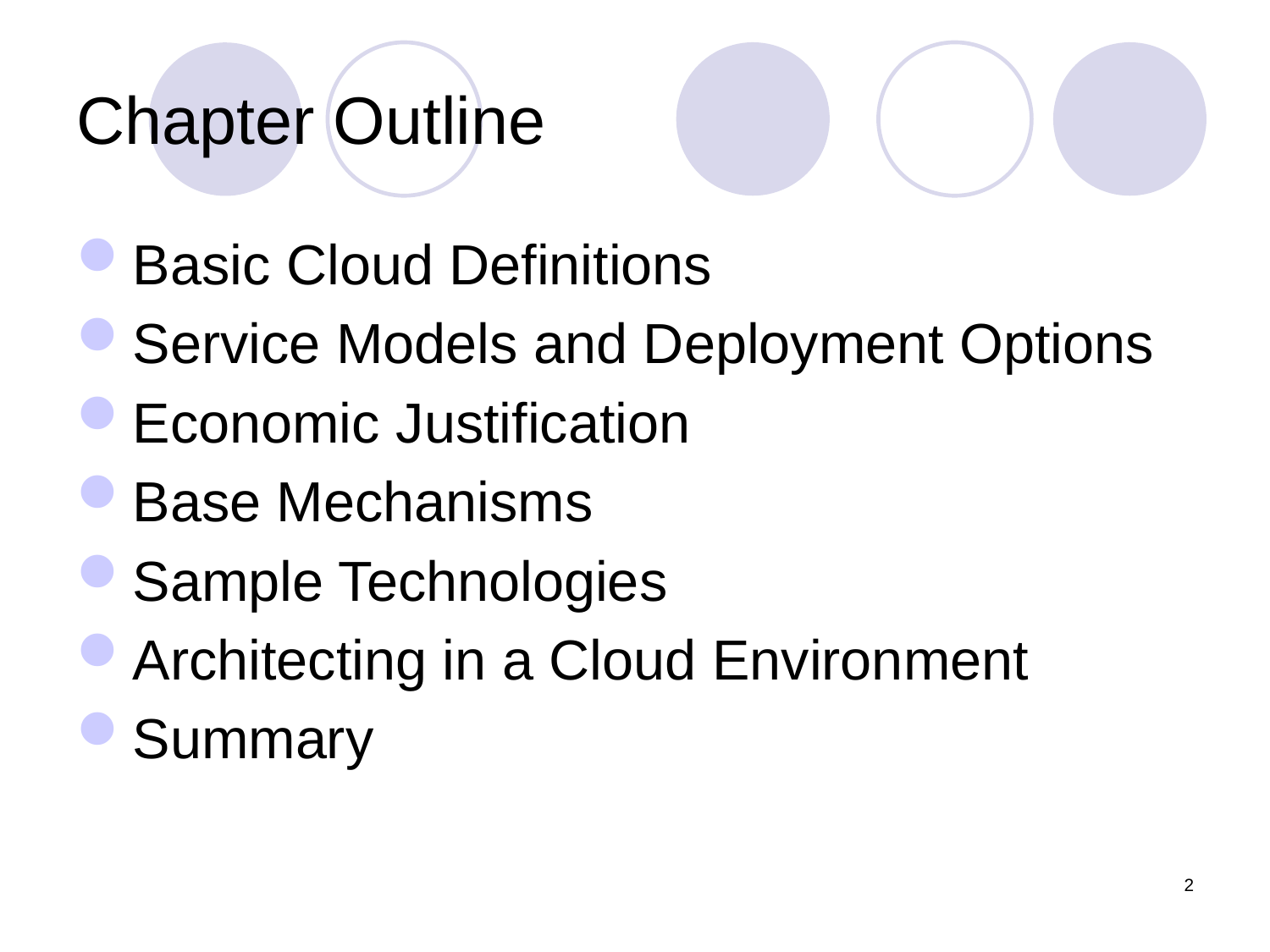

# Chapter Outline
Basic Cloud Definitions
Service Models and Deployment Options
Economic Justification
Base Mechanisms
Sample Technologies
Architecting in a Cloud Environment
Summary
2